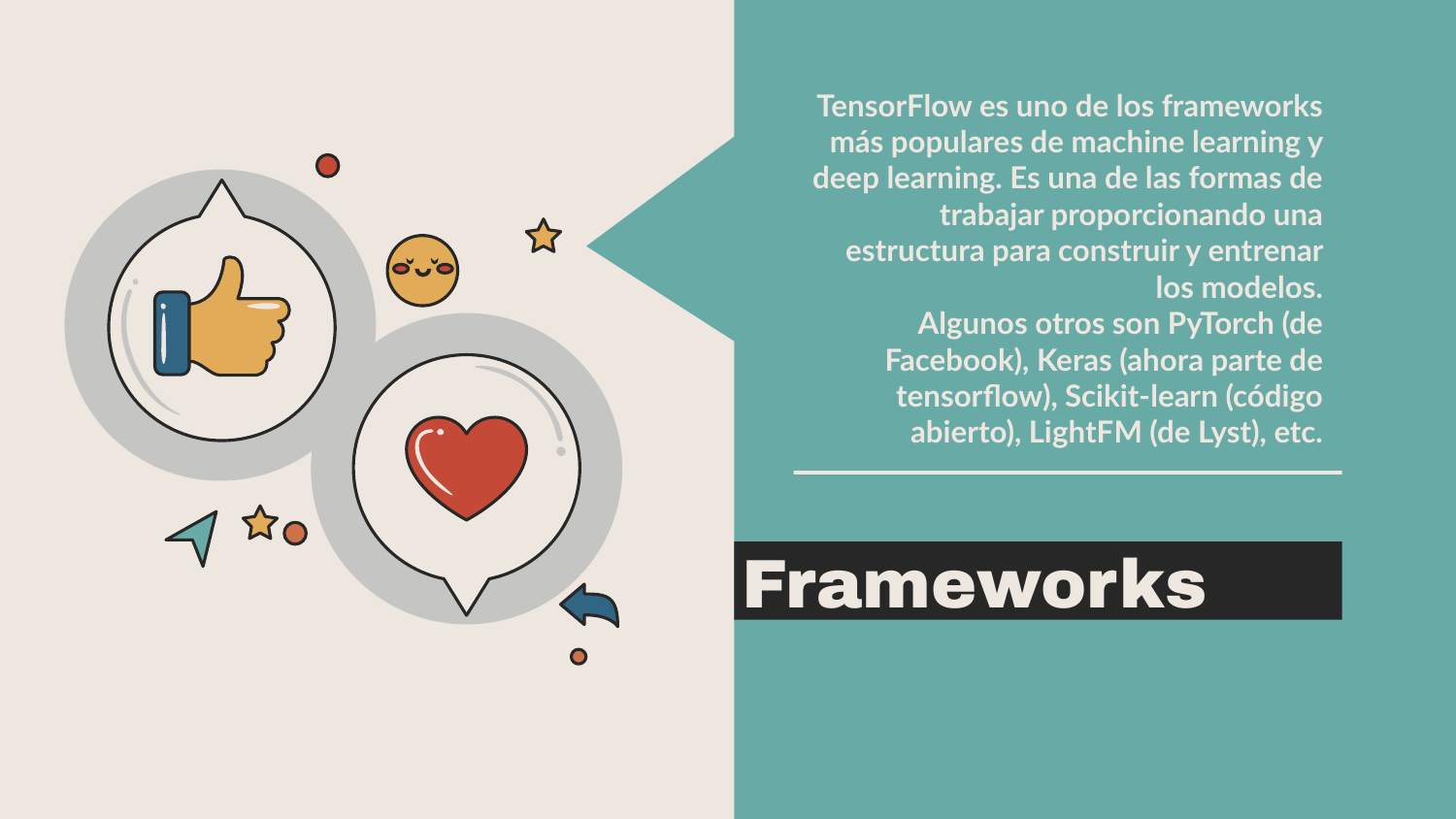

TensorFlow es uno de los frameworks más populares de machine learning y deep learning. Es una de las formas de trabajar proporcionando una estructura para construir y entrenar los modelos.
Algunos otros son PyTorch (de Facebook), Keras (ahora parte de tensorflow), Scikit-learn (código abierto), LightFM (de Lyst), etc.

# Frameworks